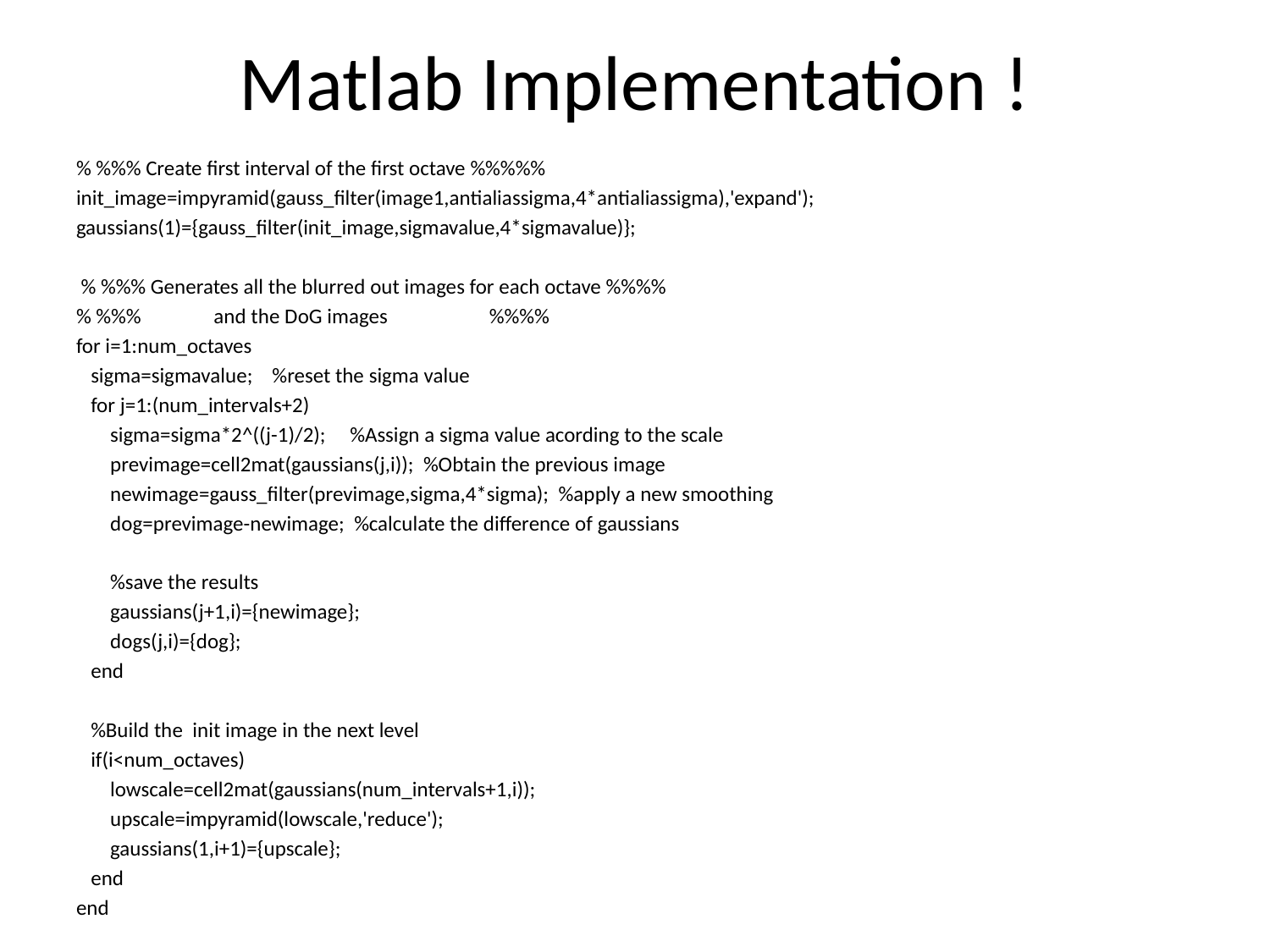

# Matlab Implementation !
% %%% Create first interval of the first octave %%%%%
init_image=impyramid(gauss_filter(image1,antialiassigma,4*antialiassigma),'expand');
gaussians(1)={gauss_filter(init_image,sigmavalue,4*sigmavalue)};

 % %%% Generates all the blurred out images for each octave %%%%
% %%%               and the DoG images                     %%%%
for i=1:num_octaves
   sigma=sigmavalue;    %reset the sigma value
   for j=1:(num_intervals+2)
       sigma=sigma*2^((j-1)/2);     %Assign a sigma value acording to the scale
       previmage=cell2mat(gaussians(j,i));  %Obtain the previous image
       newimage=gauss_filter(previmage,sigma,4*sigma);  %apply a new smoothing
       dog=previmage-newimage;  %calculate the difference of gaussians

       %save the results
       gaussians(j+1,i)={newimage};
       dogs(j,i)={dog};
   end

   %Build the  init image in the next level
   if(i<num_octaves)
       lowscale=cell2mat(gaussians(num_intervals+1,i));
       upscale=impyramid(lowscale,'reduce');
       gaussians(1,i+1)={upscale};
   end
end